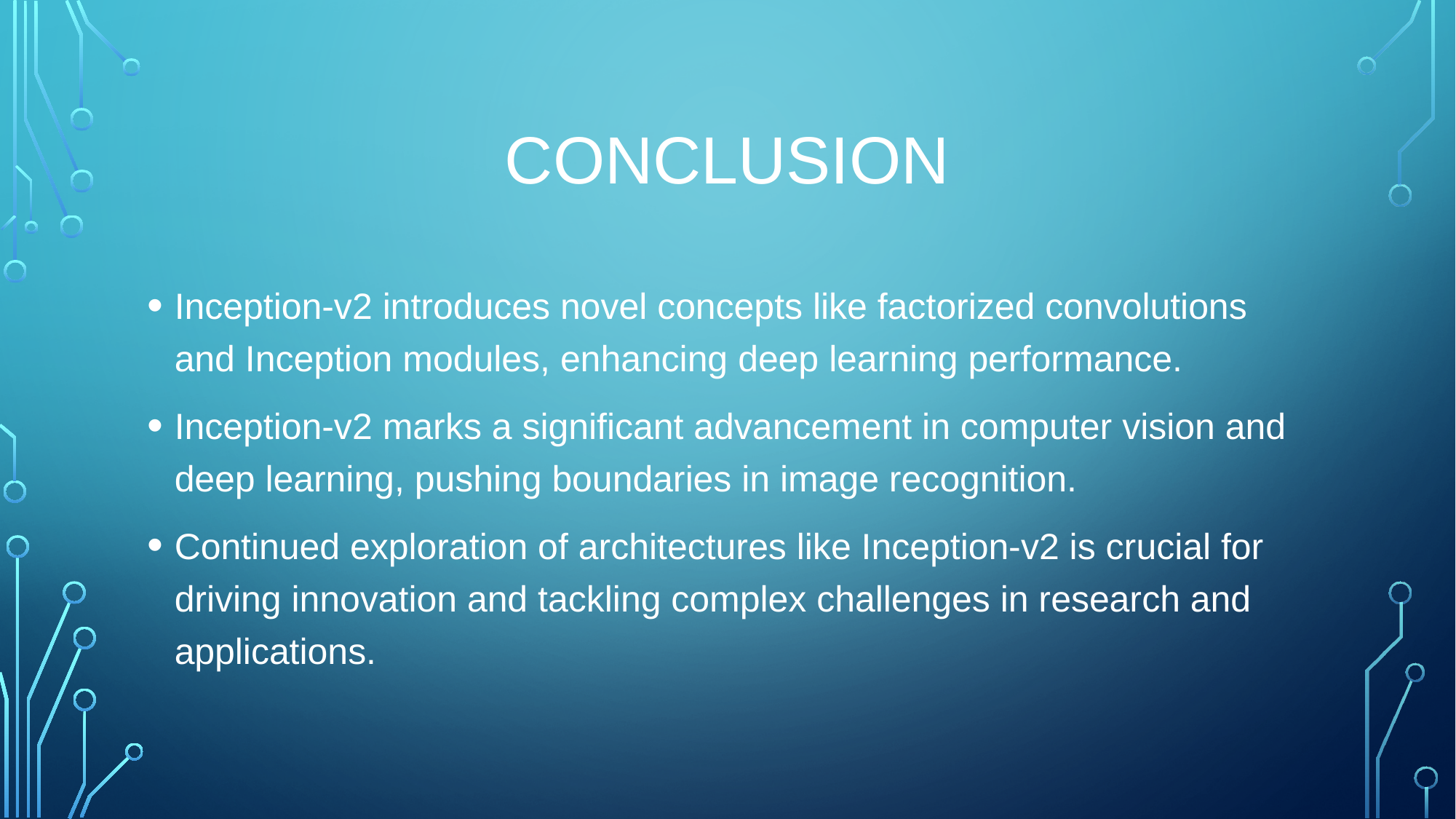

# Conclusion
Inception-v2 introduces novel concepts like factorized convolutions and Inception modules, enhancing deep learning performance.
Inception-v2 marks a significant advancement in computer vision and deep learning, pushing boundaries in image recognition.
Continued exploration of architectures like Inception-v2 is crucial for driving innovation and tackling complex challenges in research and applications.